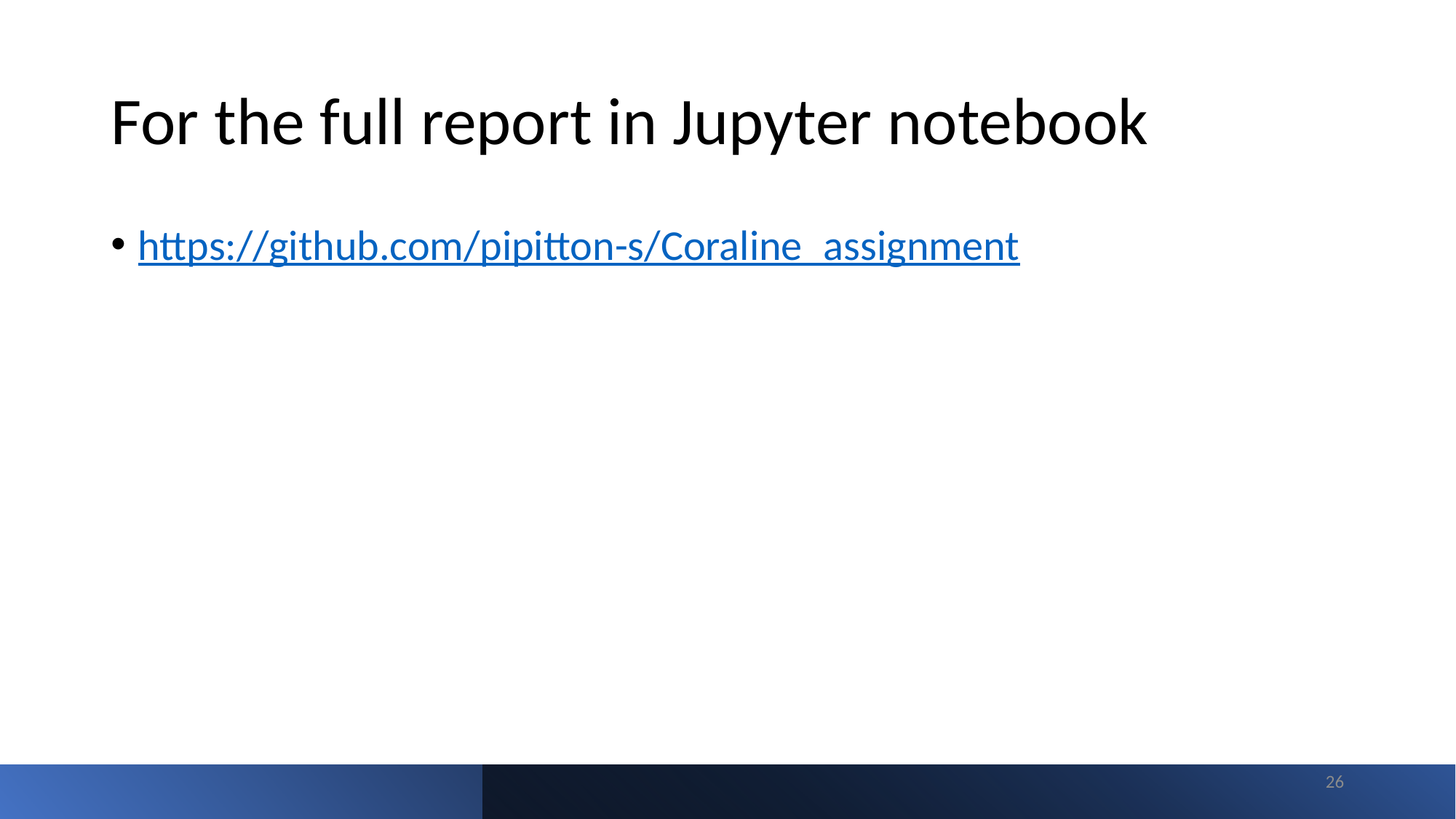

# For the full report in Jupyter notebook
https://github.com/pipitton-s/Coraline_assignment

26